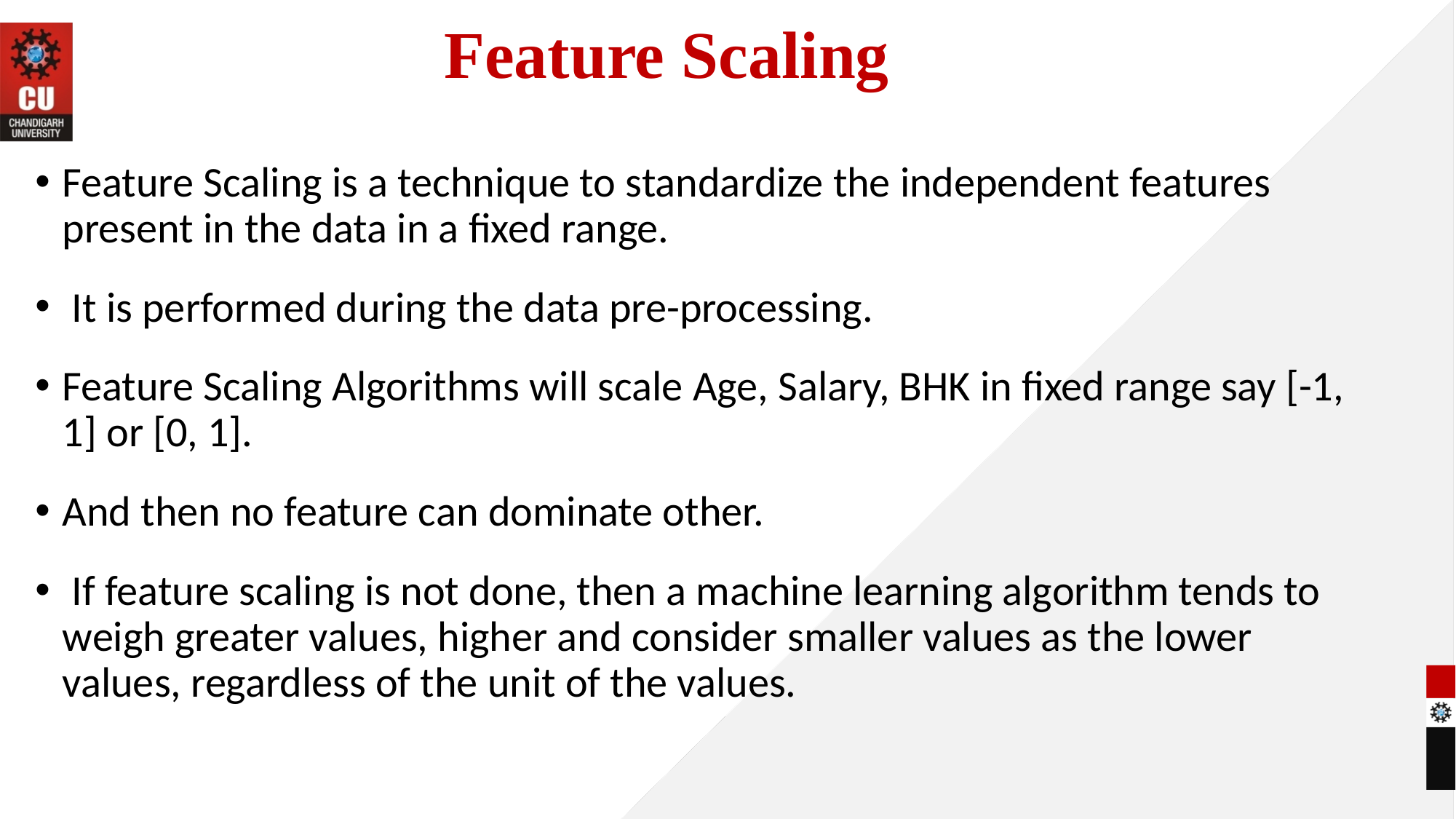

# Feature Scaling
Feature Scaling is a technique to standardize the independent features present in the data in a fixed range.
 It is performed during the data pre-processing.
Feature Scaling Algorithms will scale Age, Salary, BHK in fixed range say [-1, 1] or [0, 1].
And then no feature can dominate other.
 If feature scaling is not done, then a machine learning algorithm tends to weigh greater values, higher and consider smaller values as the lower values, regardless of the unit of the values.